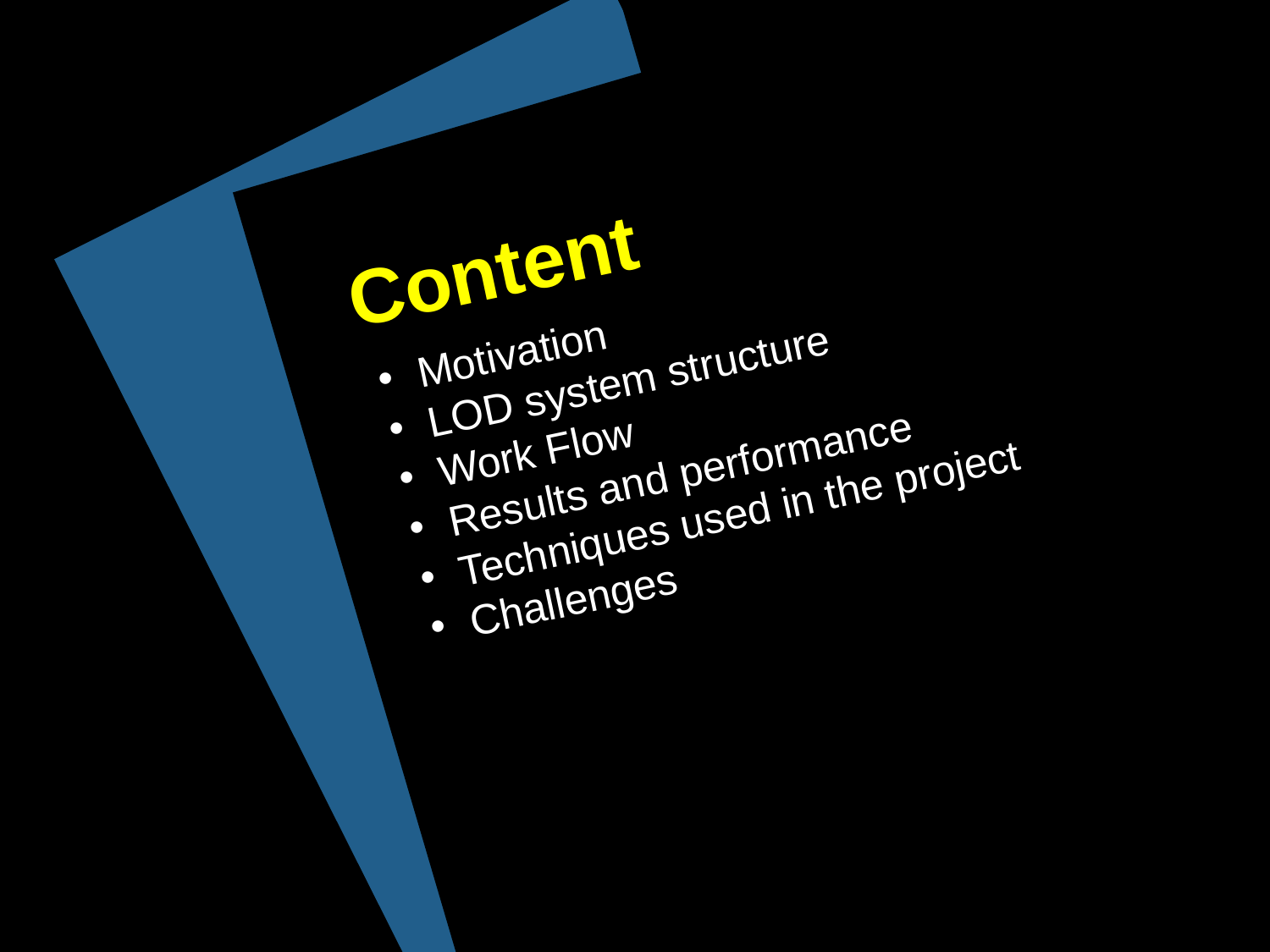

Content

Motivation
LOD system structure
Work Flow
Results and performance
Techniques used in the project
Challenges